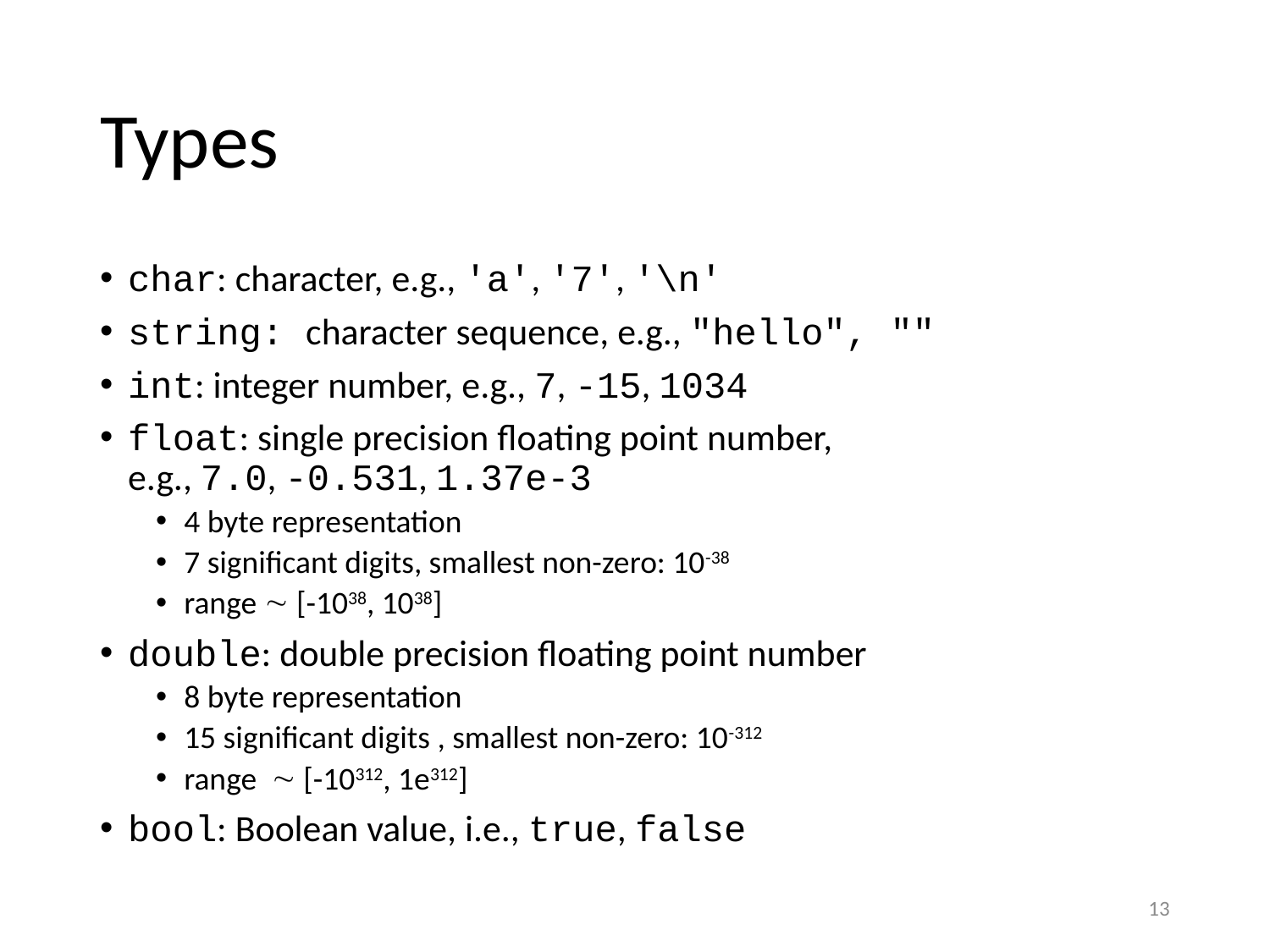

# Types
char: character, e.g., 'a', '7', '\n'
string: character sequence, e.g., "hello", ""
int: integer number, e.g., 7, -15, 1034
float: single precision floating point number,
e.g., 7.0, -0.531, 1.37e-3
4 byte representation
7 significant digits, smallest non-zero: 10-38
range ∼ [-1038, 1038]
double: double precision floating point number
8 byte representation
15 significant digits , smallest non-zero: 10-312
range  ∼ [-10312, 1e312]
bool: Boolean value, i.e., true, false
13